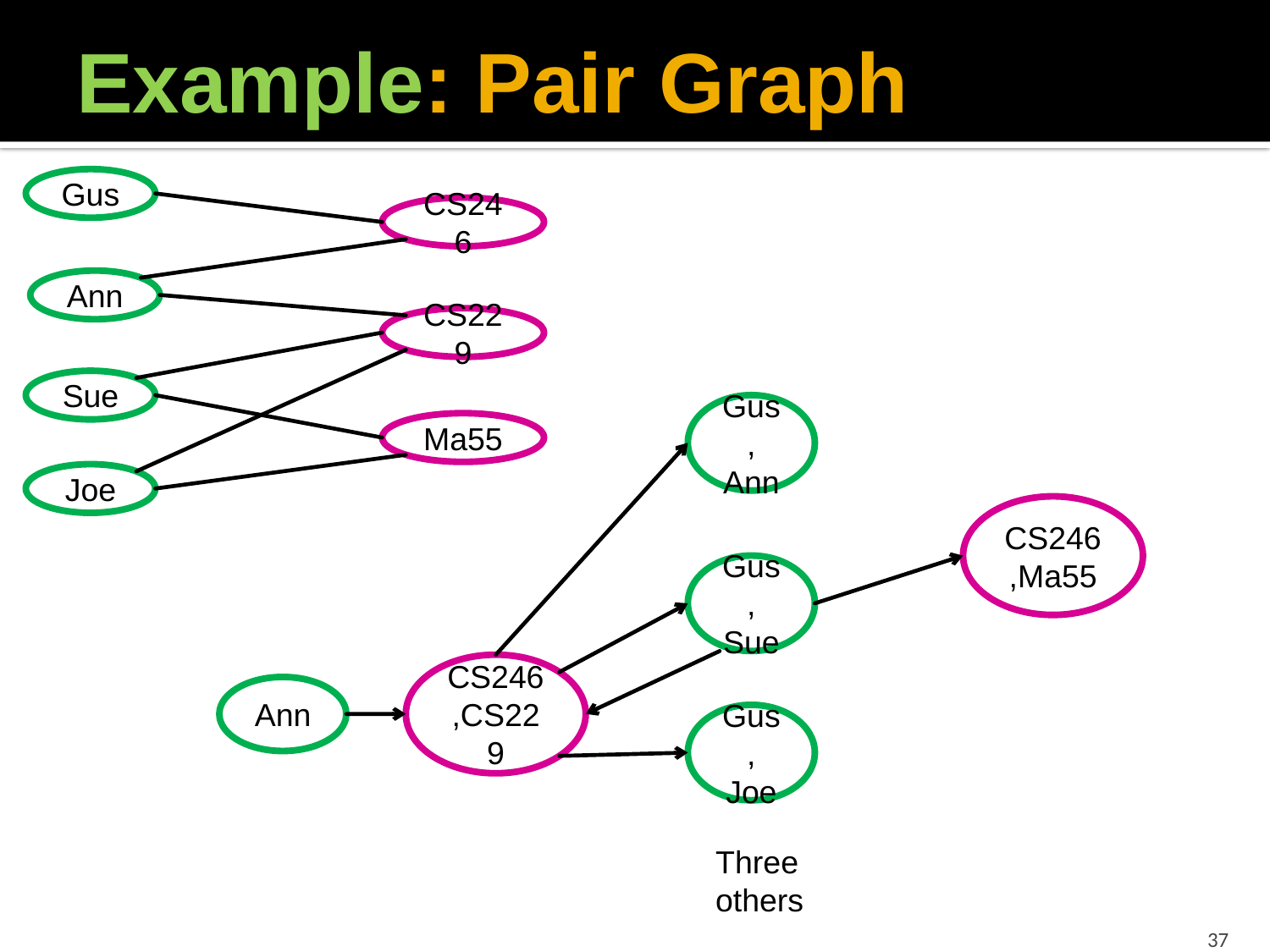

# Example: Pair Graph
Gus
CS246
Ann
CS229
Sue
Ma55
Joe
Gus, Ann
Gus, Sue
Gus, Joe
Three
others
CS246,Ma55
CS246,CS229
Ann
37